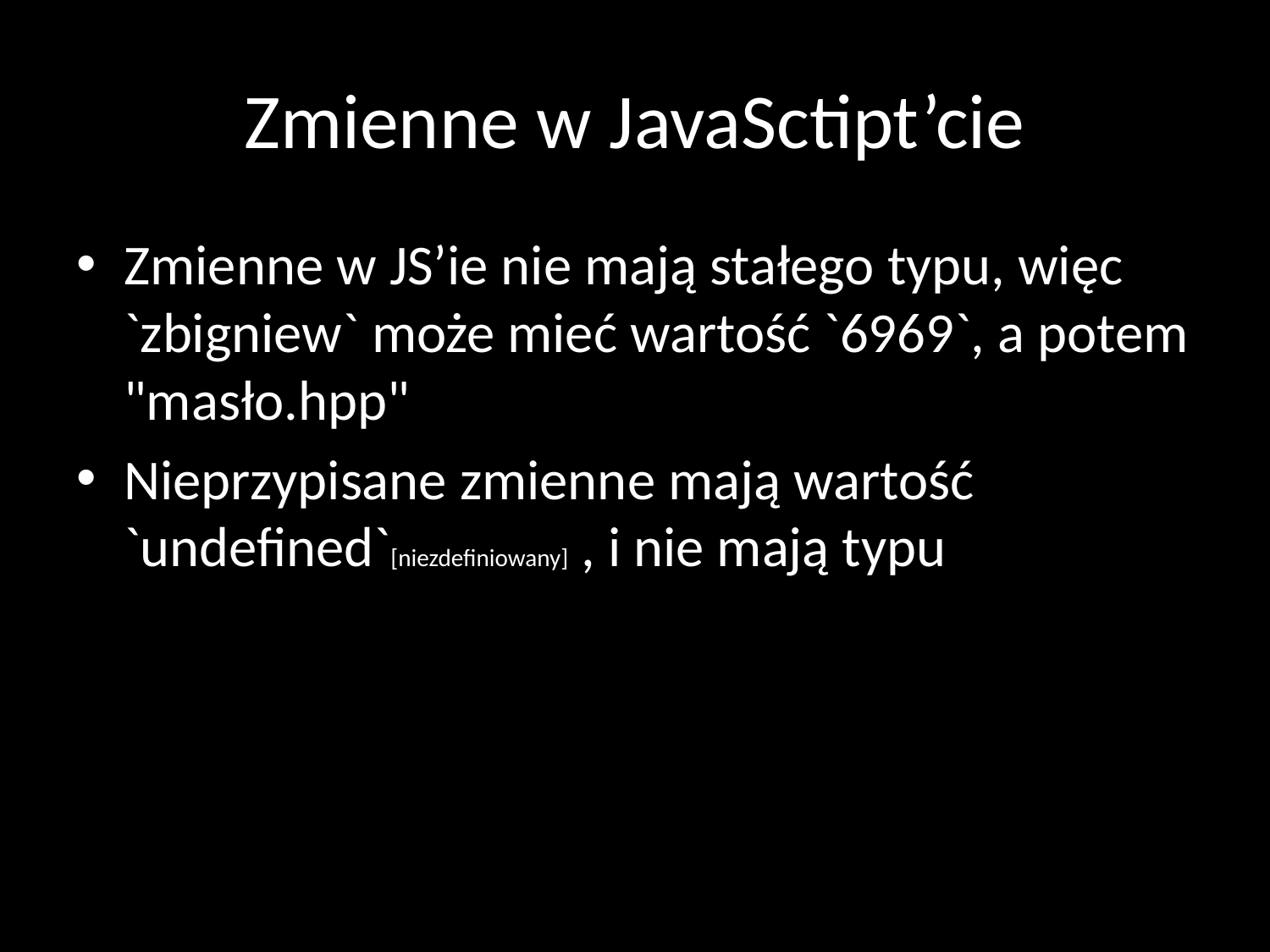

# Zmienne w JavaSctipt’cie
Zmienne w JS’ie nie mają stałego typu, więc `zbigniew` może mieć wartość `6969`, a potem "masło.hpp"
Nieprzypisane zmienne mają wartość `undefined`[niezdefiniowany] , i nie mają typu